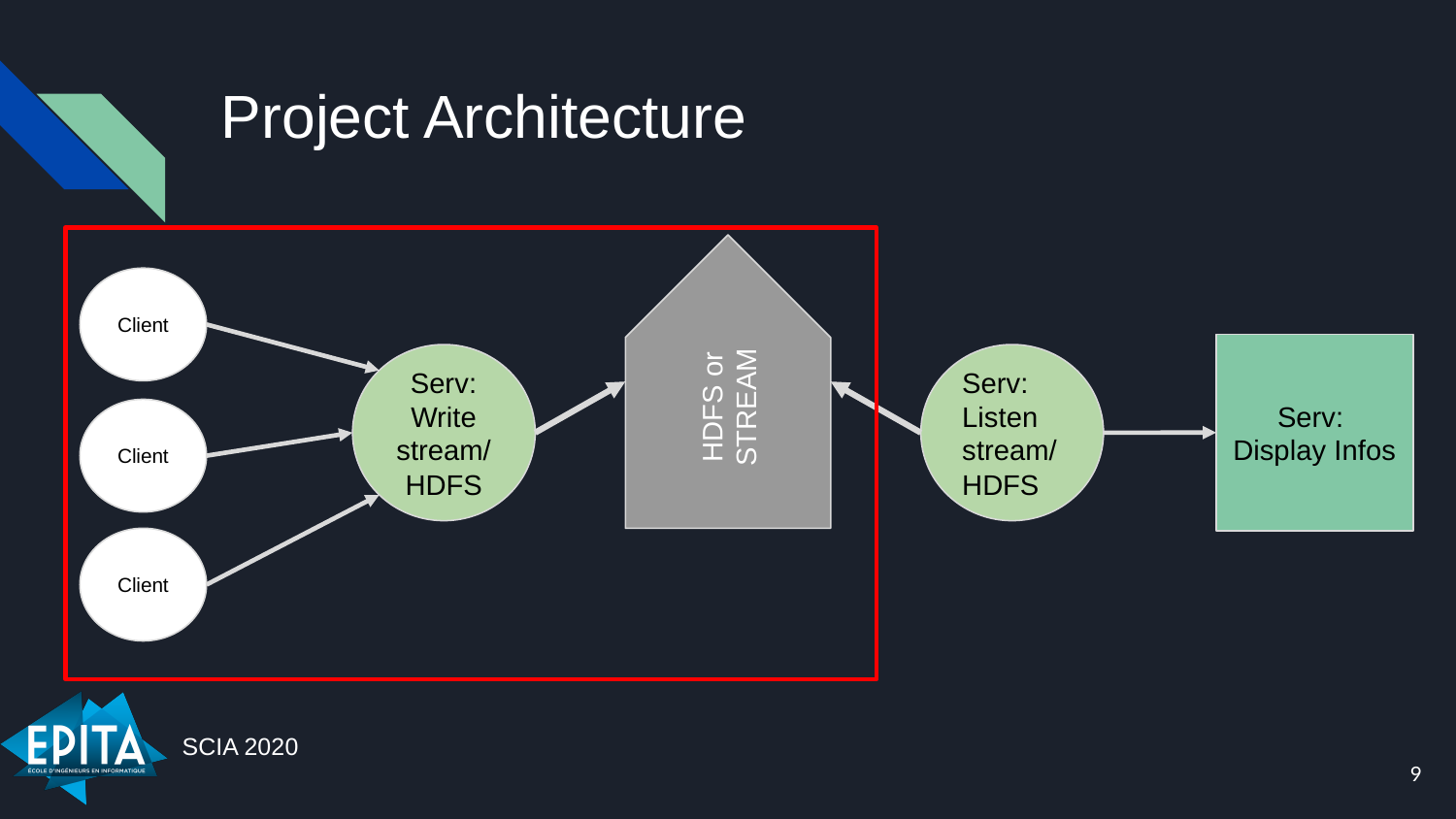

# Project Architecture

Client
HDFS or STREAM
Serv:
Display Infos
Serv:
Write
stream/HDFS
Serv:
Listen stream/HDFS
Client
Client

9